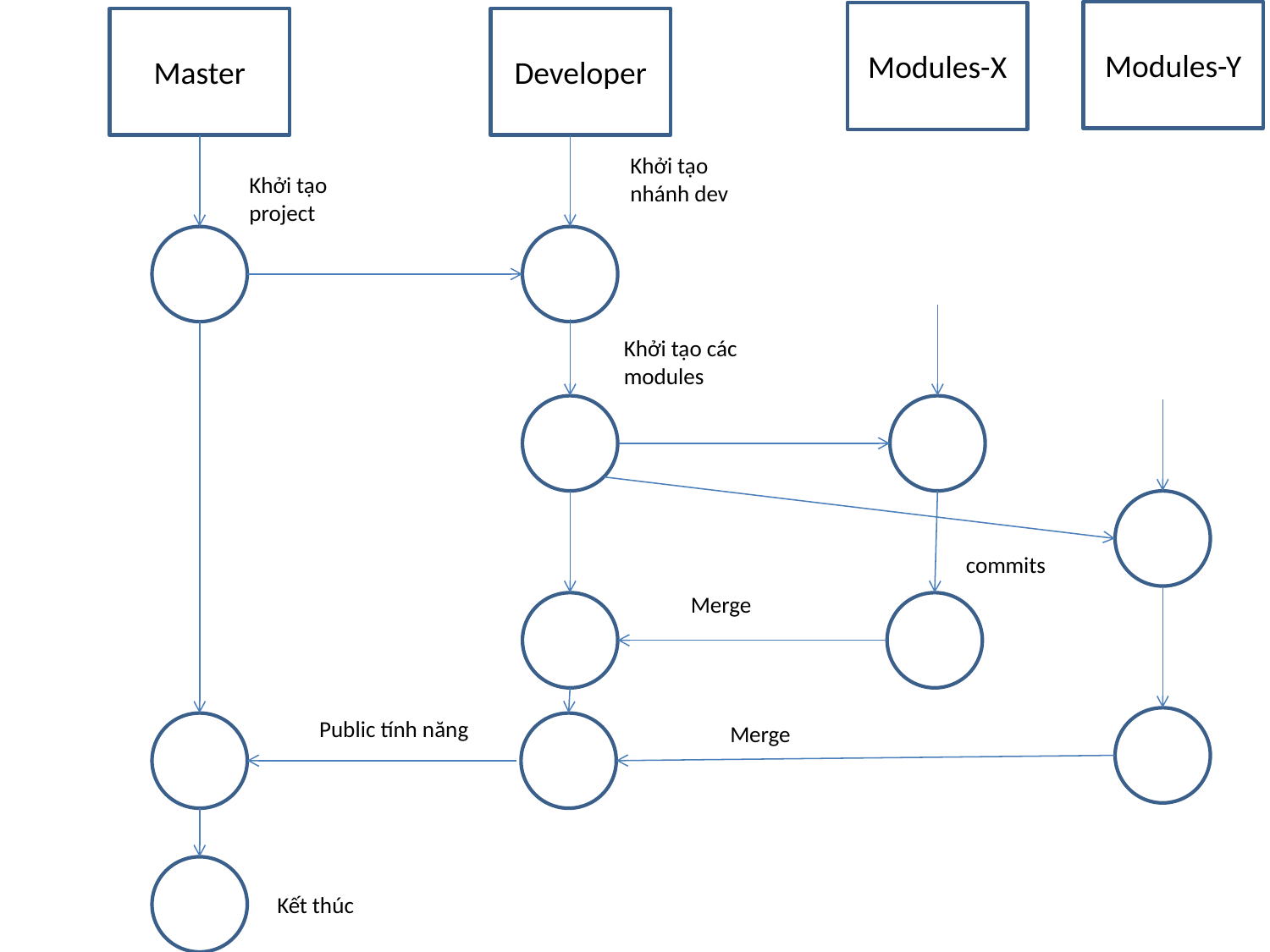

Modules-Y
Modules-X
Master
Developer
Khởi tạo nhánh dev
Khởi tạo project

Khởi tạo các modules

commits
Merge

Public tính năng

Merge

Kết thúc